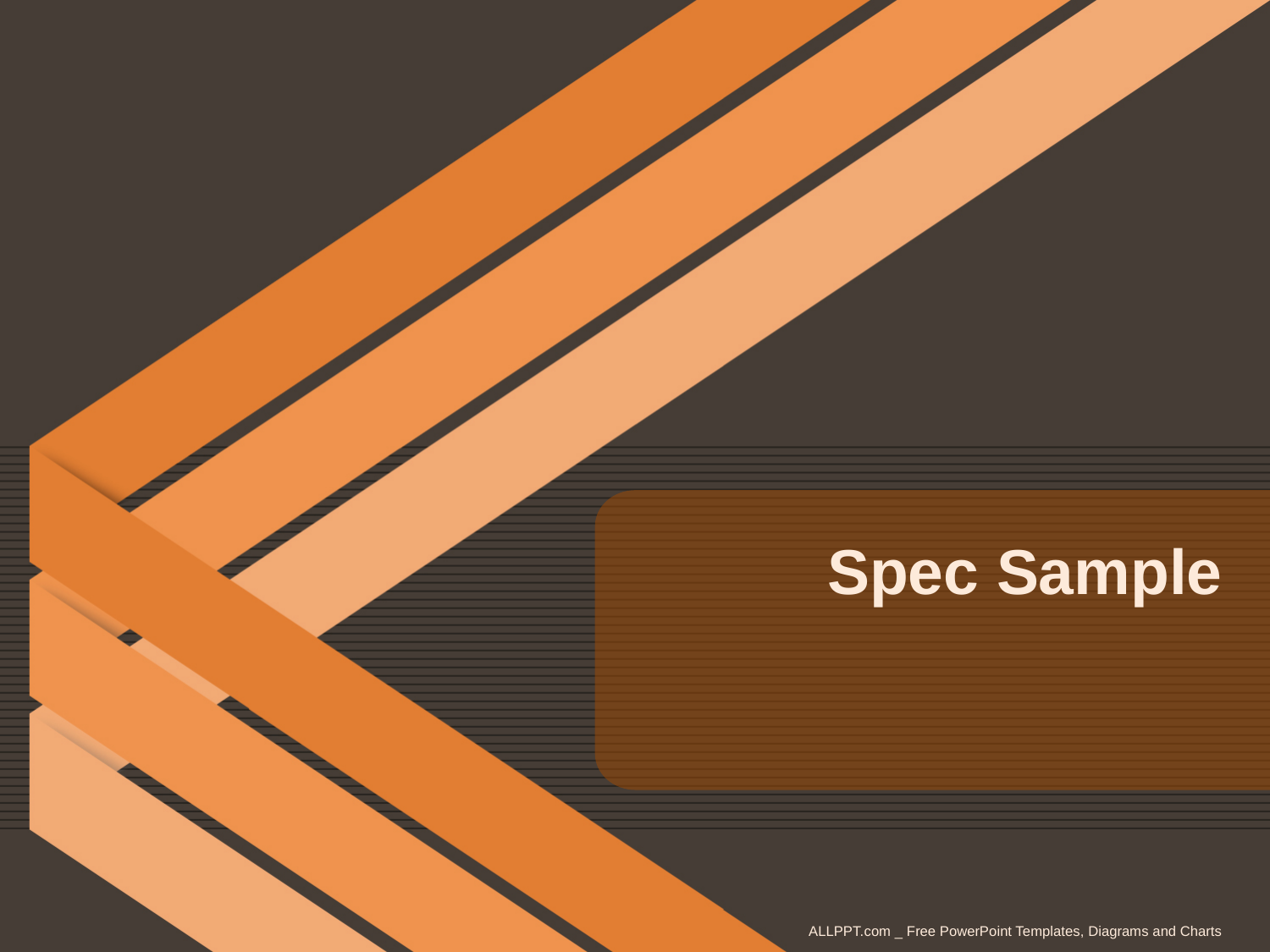

Spec Sample
ALLPPT.com _ Free PowerPoint Templates, Diagrams and Charts